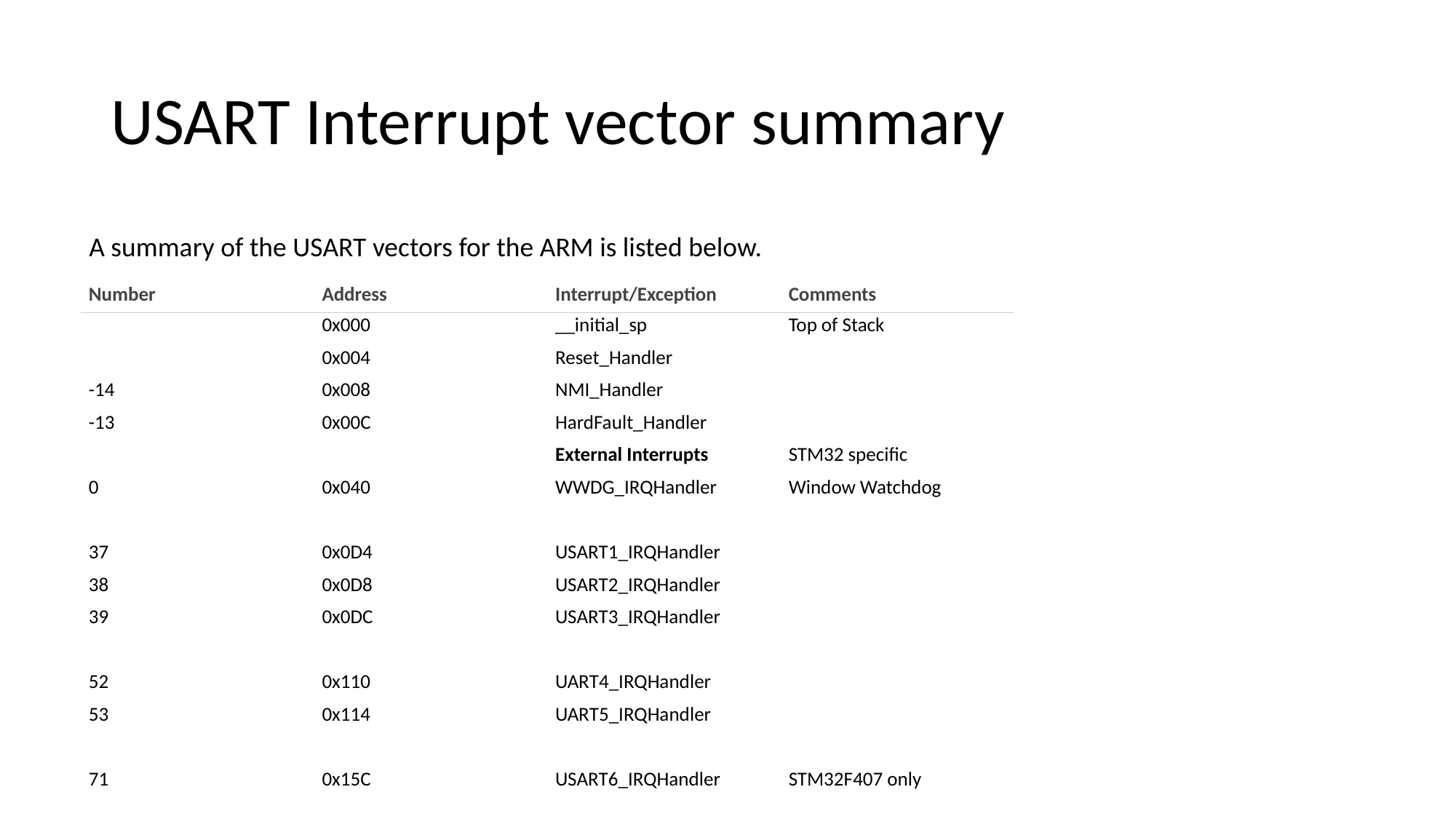

# USART Interrupt vector summary
A summary of the USART vectors for the ARM is listed below.
| Number | Address | Interrupt/Exception | Comments |
| --- | --- | --- | --- |
|  | 0x000 | \_\_initial\_sp | Top of Stack |
|  | 0x004 | Reset\_Handler |  |
| -14 | 0x008 | NMI\_Handler |  |
| -13 | 0x00C | HardFault\_Handler |  |
|  |  | External Interrupts | STM32 specific |
| 0 | 0x040 | WWDG\_IRQHandler | Window Watchdog |
|  |  |  |  |
| 37 | 0x0D4 | USART1\_IRQHandler |  |
| 38 | 0x0D8 | USART2\_IRQHandler |  |
| 39 | 0x0DC | USART3\_IRQHandler |  |
|  |  |  |  |
| 52 | 0x110 | UART4\_IRQHandler |  |
| 53 | 0x114 | UART5\_IRQHandler |  |
|  |  |  |  |
| 71 | 0x15C | USART6\_IRQHandler | STM32F407 only |